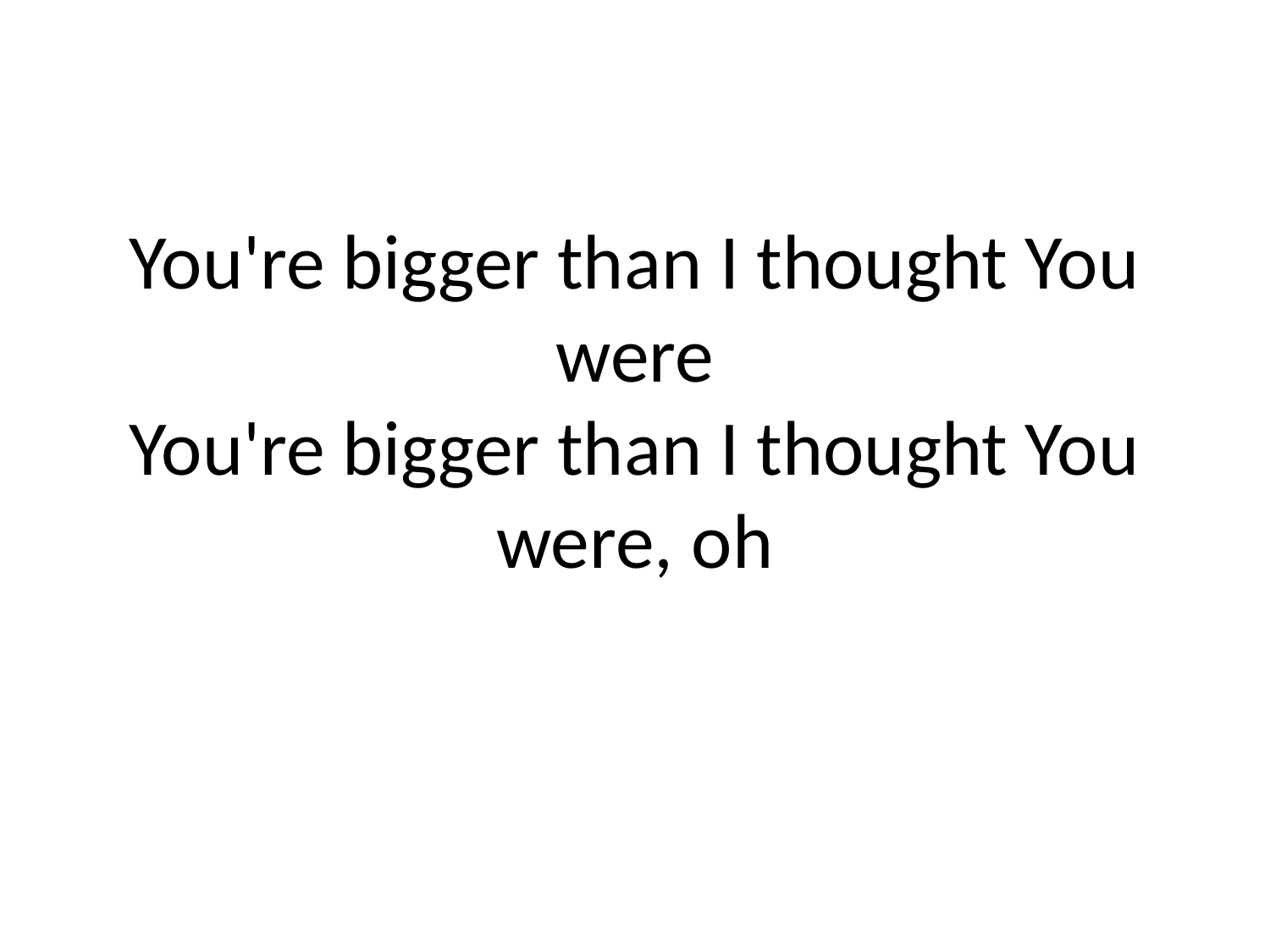

# You're bigger than I thought You were
You're bigger than I thought You were, oh